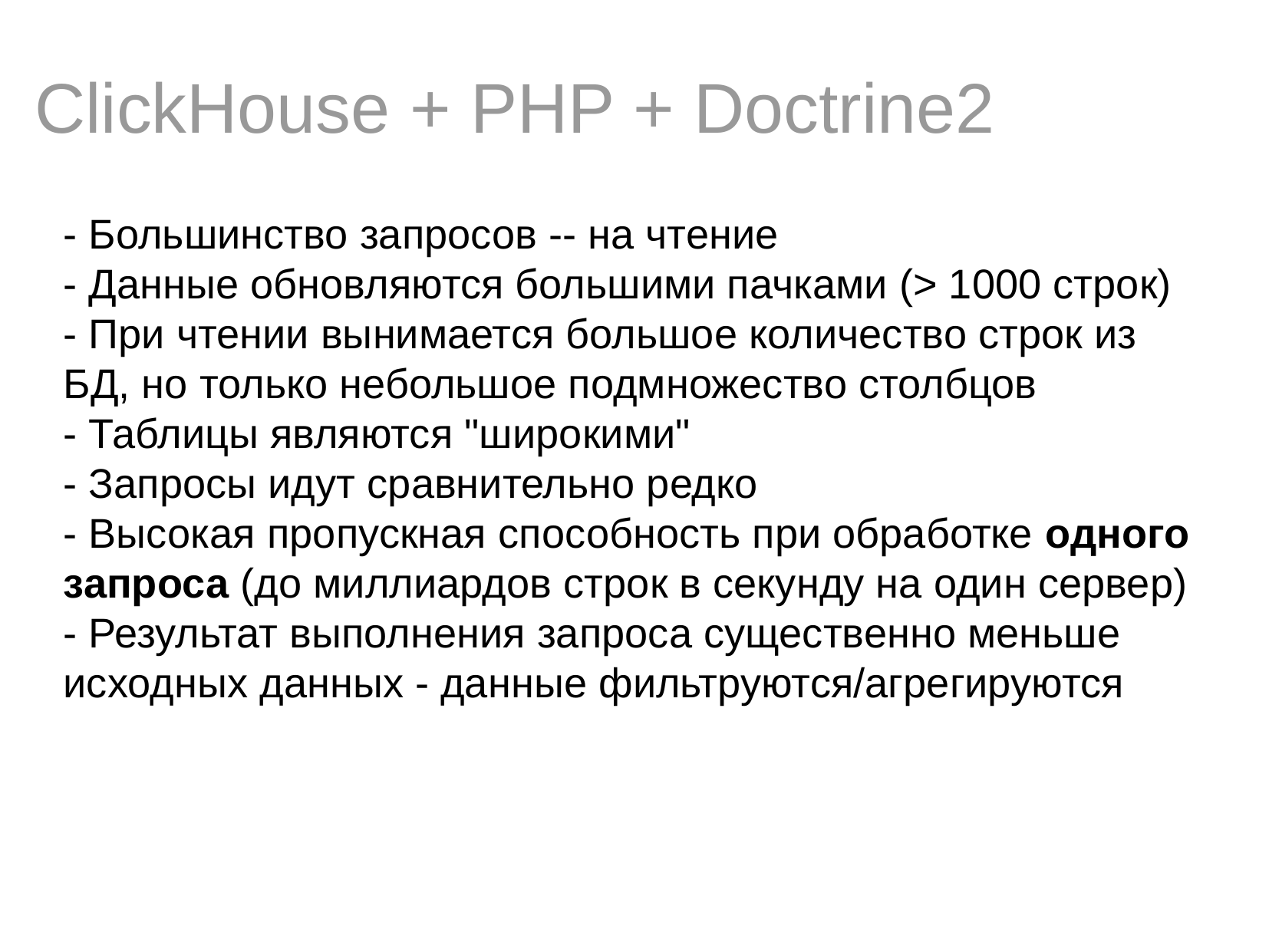

ClickHouse + PHP + Doctrine2
- Большинство запросов -- на чтение
- Данные обновляются большими пачками (> 1000 строк)
- При чтении вынимается большое количество строк из БД, но только небольшое подмножество столбцов
- Таблицы являются "широкими"
- Запросы идут сравнительно редко
- Высокая пропускная способность при обработке одного запроса (до миллиардов строк в секунду на один сервер)
- Результат выполнения запроса существенно меньше исходных данных - данные фильтруются/агрегируются